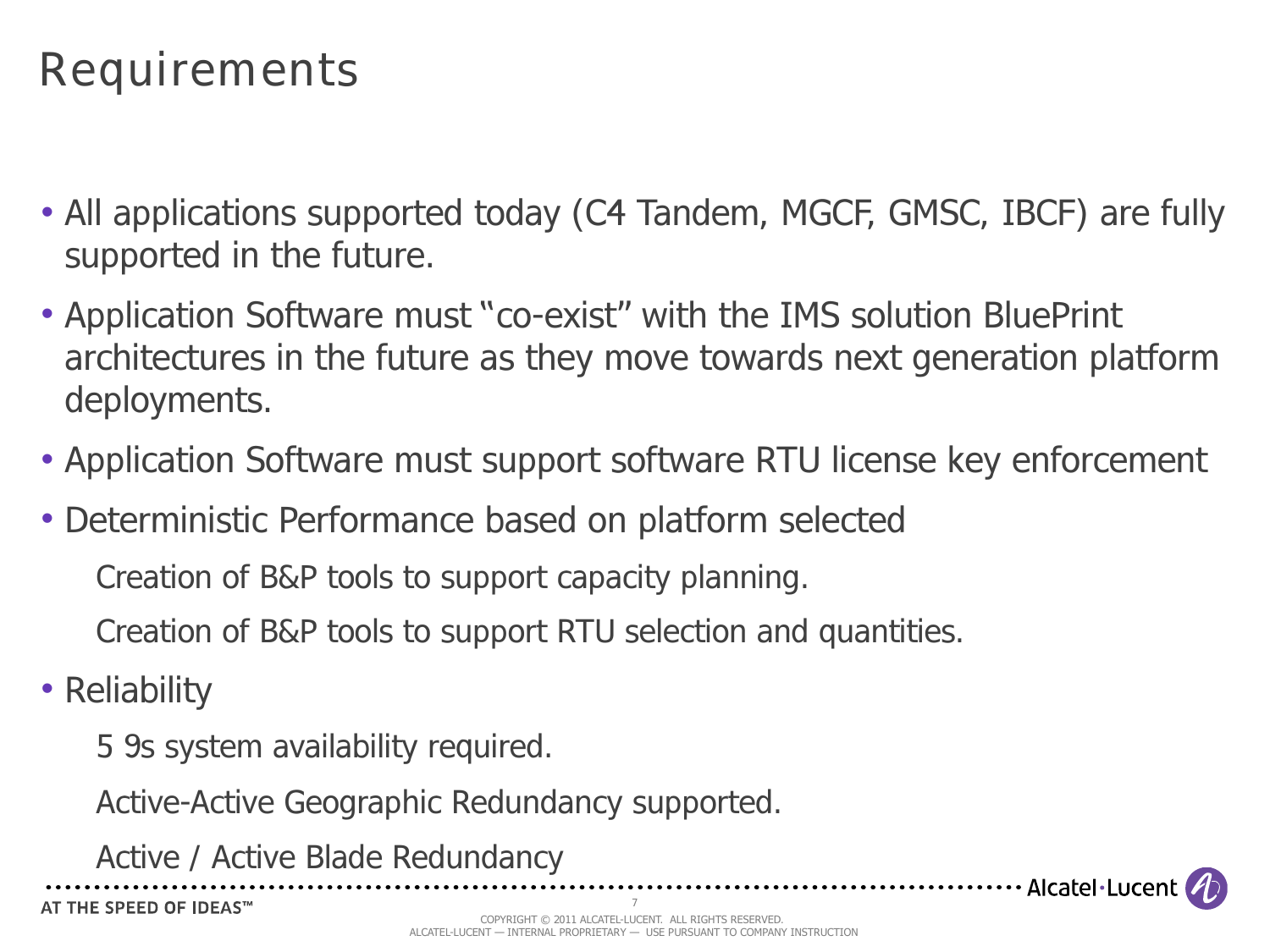

# Requirements
All applications supported today (C4 Tandem, MGCF, GMSC, IBCF) are fully supported in the future.
Application Software must “co-exist” with the IMS solution BluePrint architectures in the future as they move towards next generation platform deployments.
Application Software must support software RTU license key enforcement
Deterministic Performance based on platform selected
Creation of B&P tools to support capacity planning.
Creation of B&P tools to support RTU selection and quantities.
Reliability
5 9s system availability required.
Active-Active Geographic Redundancy supported.
Active / Active Blade Redundancy